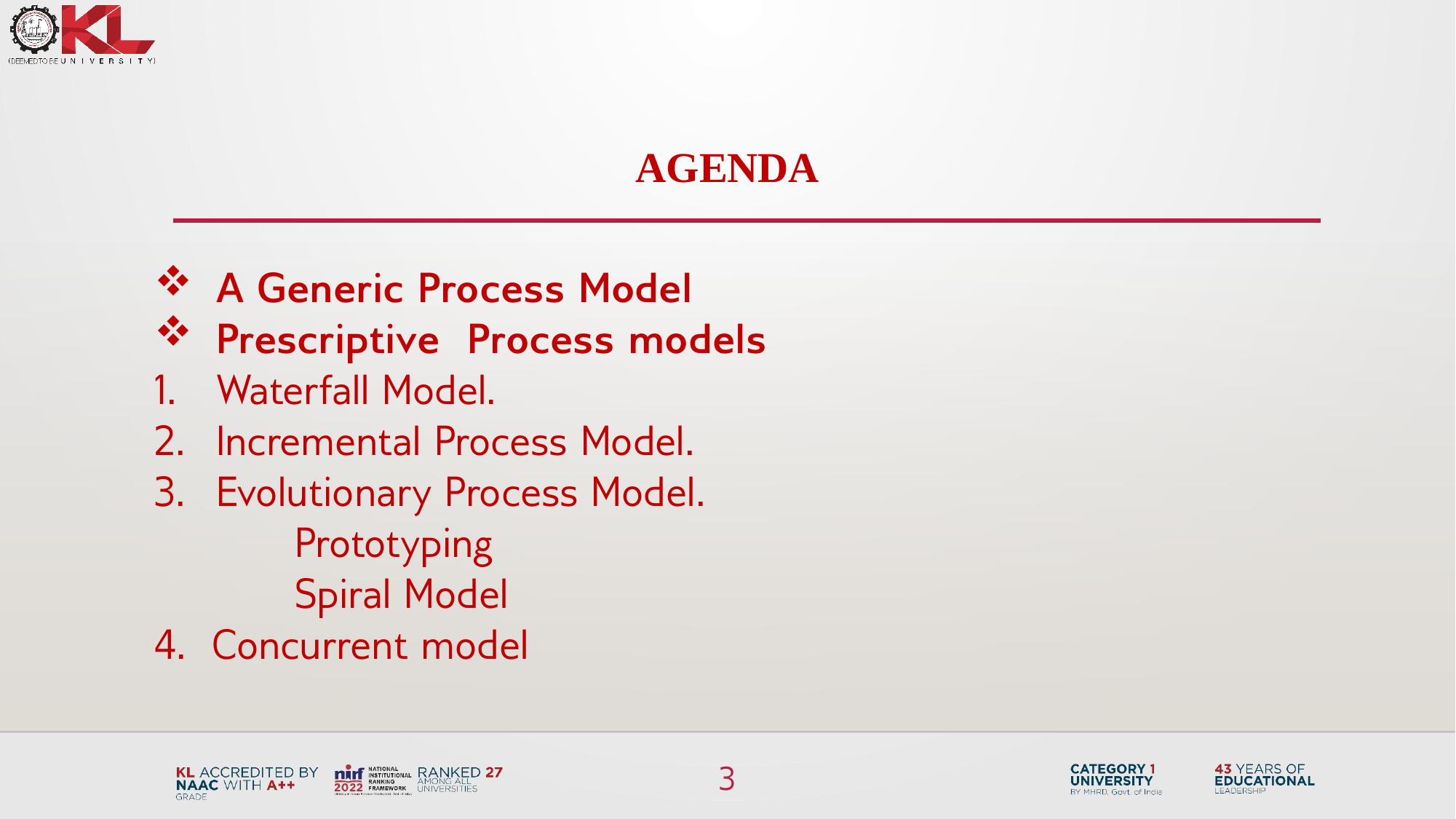

AGENDA
A Generic Process Model
Prescriptive  Process models
Waterfall Model.
Incremental Process Model.
Evolutionary Process Model.
           Prototyping
           Spiral Model
4.  Concurrent model

3